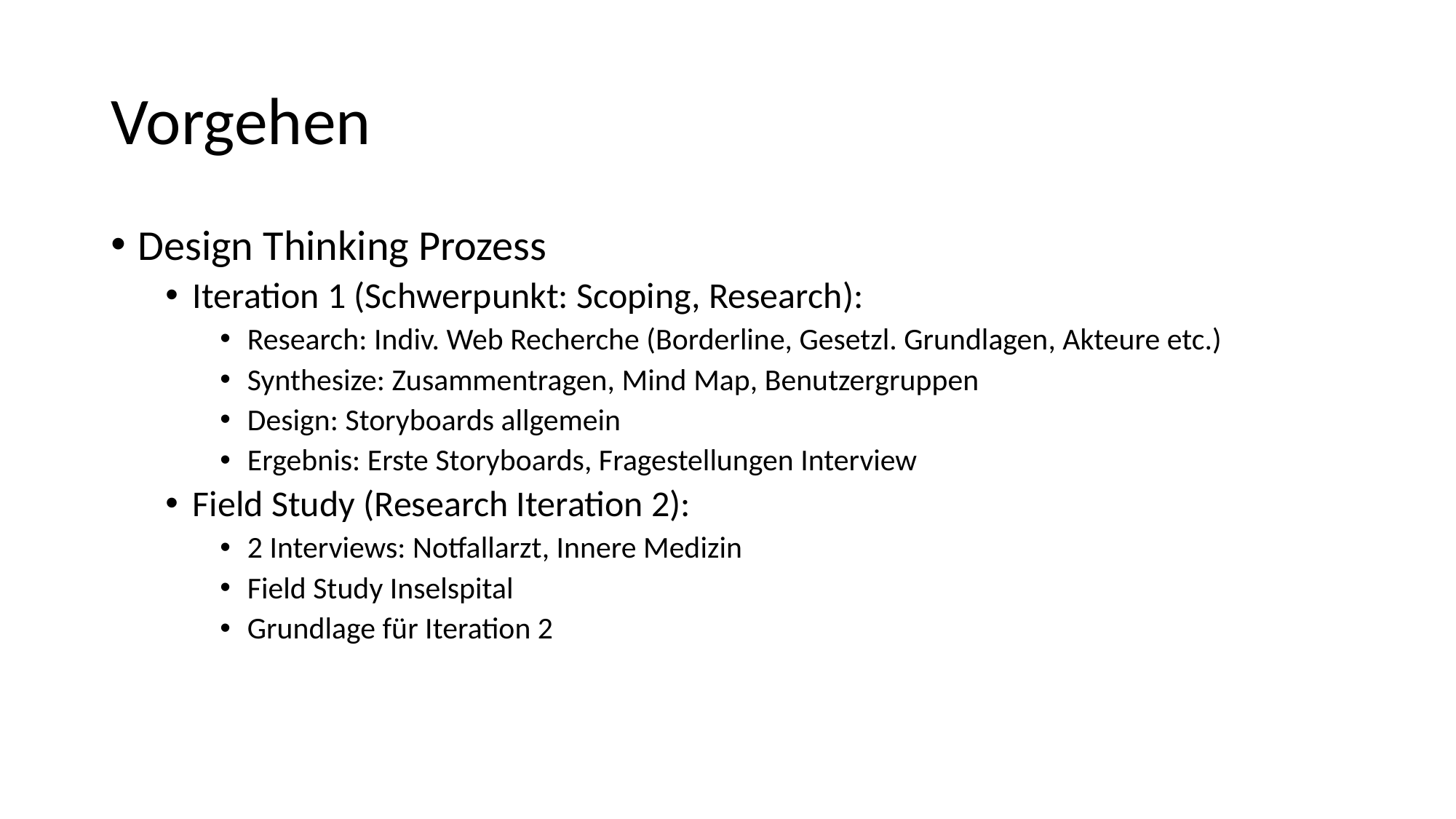

# Vorgehen
Design Thinking Prozess
Iteration 1 (Schwerpunkt: Scoping, Research):
Research: Indiv. Web Recherche (Borderline, Gesetzl. Grundlagen, Akteure etc.)
Synthesize: Zusammentragen, Mind Map, Benutzergruppen
Design: Storyboards allgemein
Ergebnis: Erste Storyboards, Fragestellungen Interview
Field Study (Research Iteration 2):
2 Interviews: Notfallarzt, Innere Medizin
Field Study Inselspital
Grundlage für Iteration 2